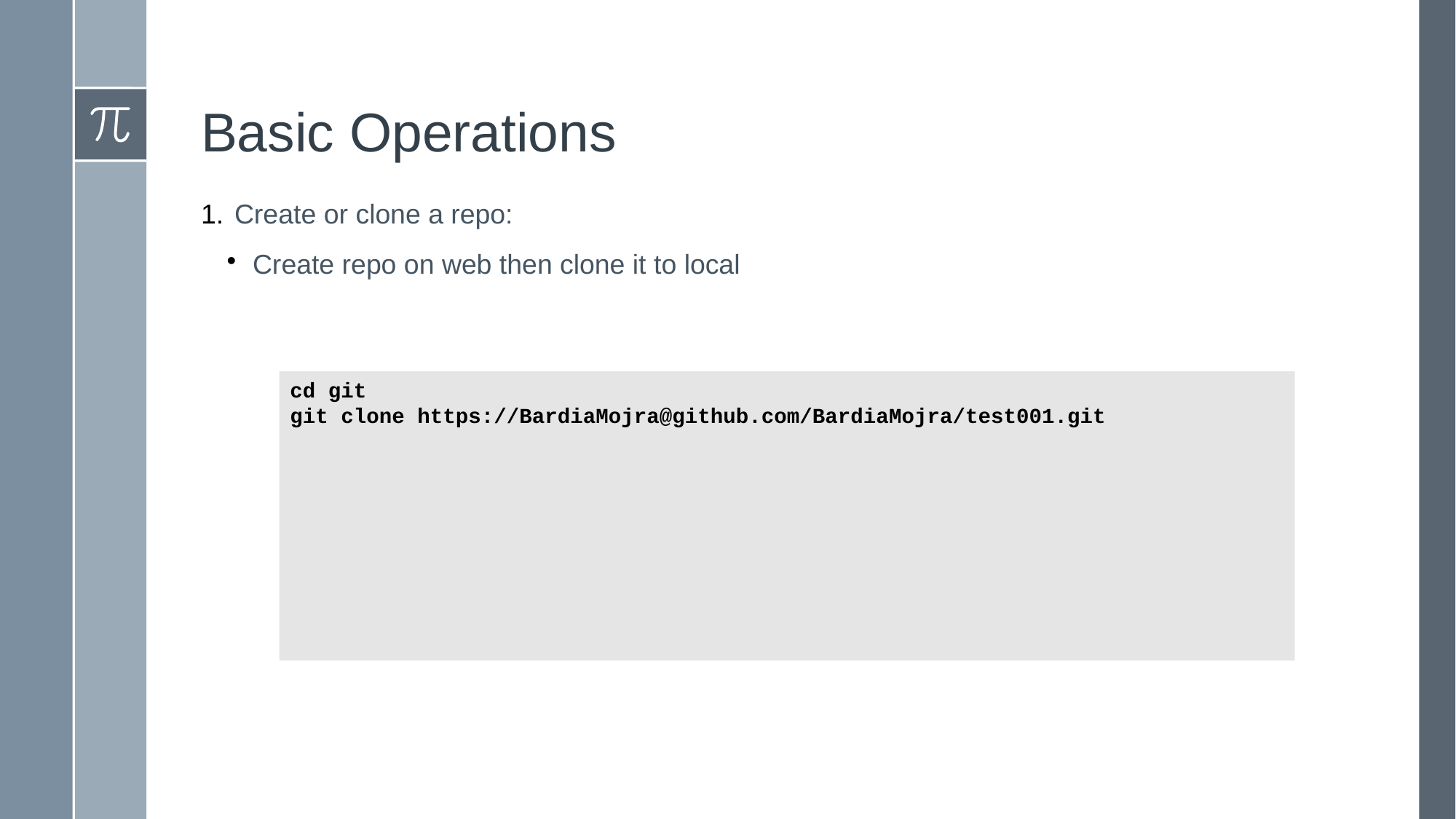

Basic Operations
 Create or clone a repo:
Create repo on web then clone it to local

cd git
git clone https://BardiaMojra@github.com/BardiaMojra/test001.git